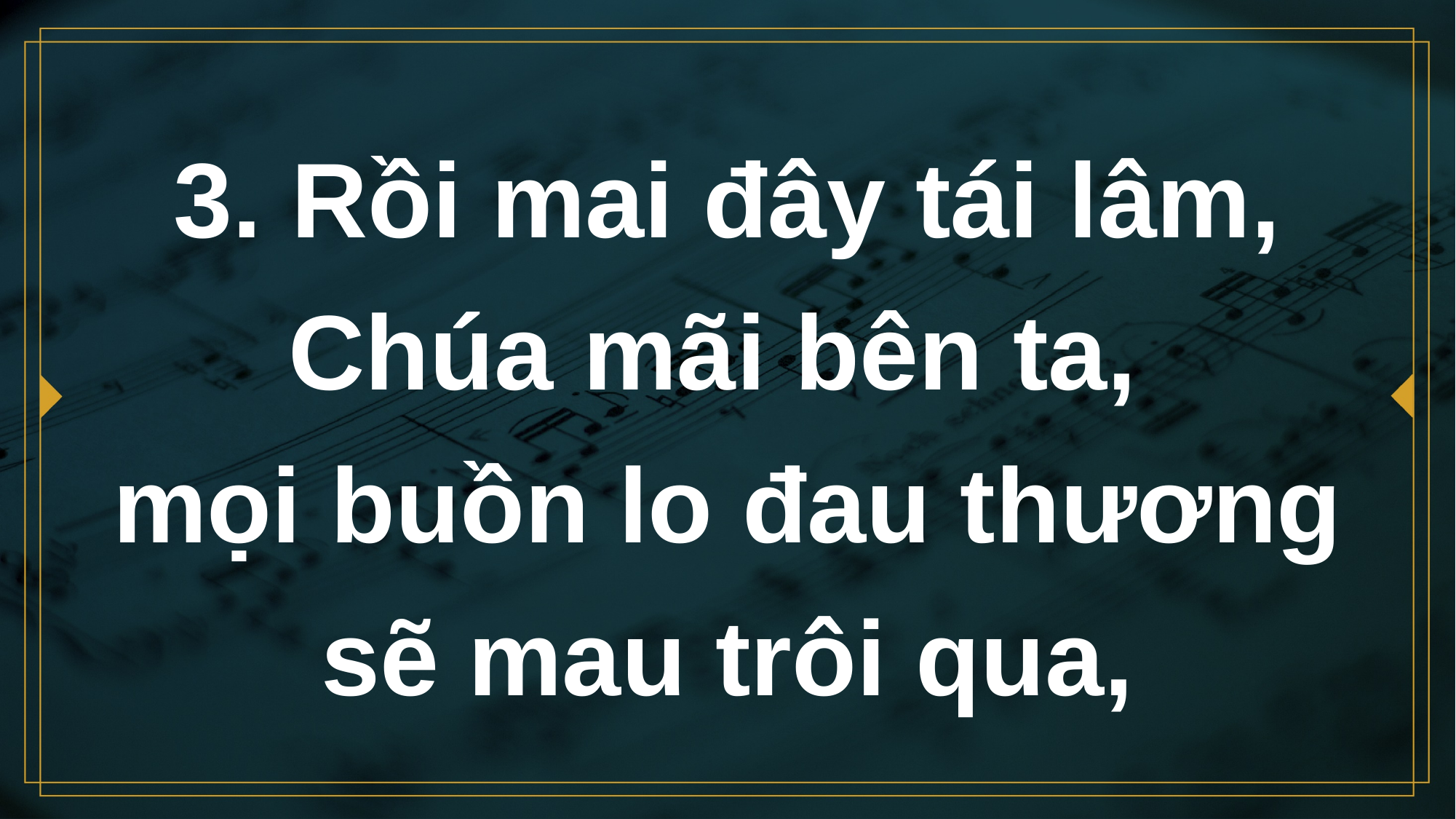

# 3. Rồi mai đây tái lâm, Chúa mãi bên ta, mọi buồn lo đau thương sẽ mau trôi qua,